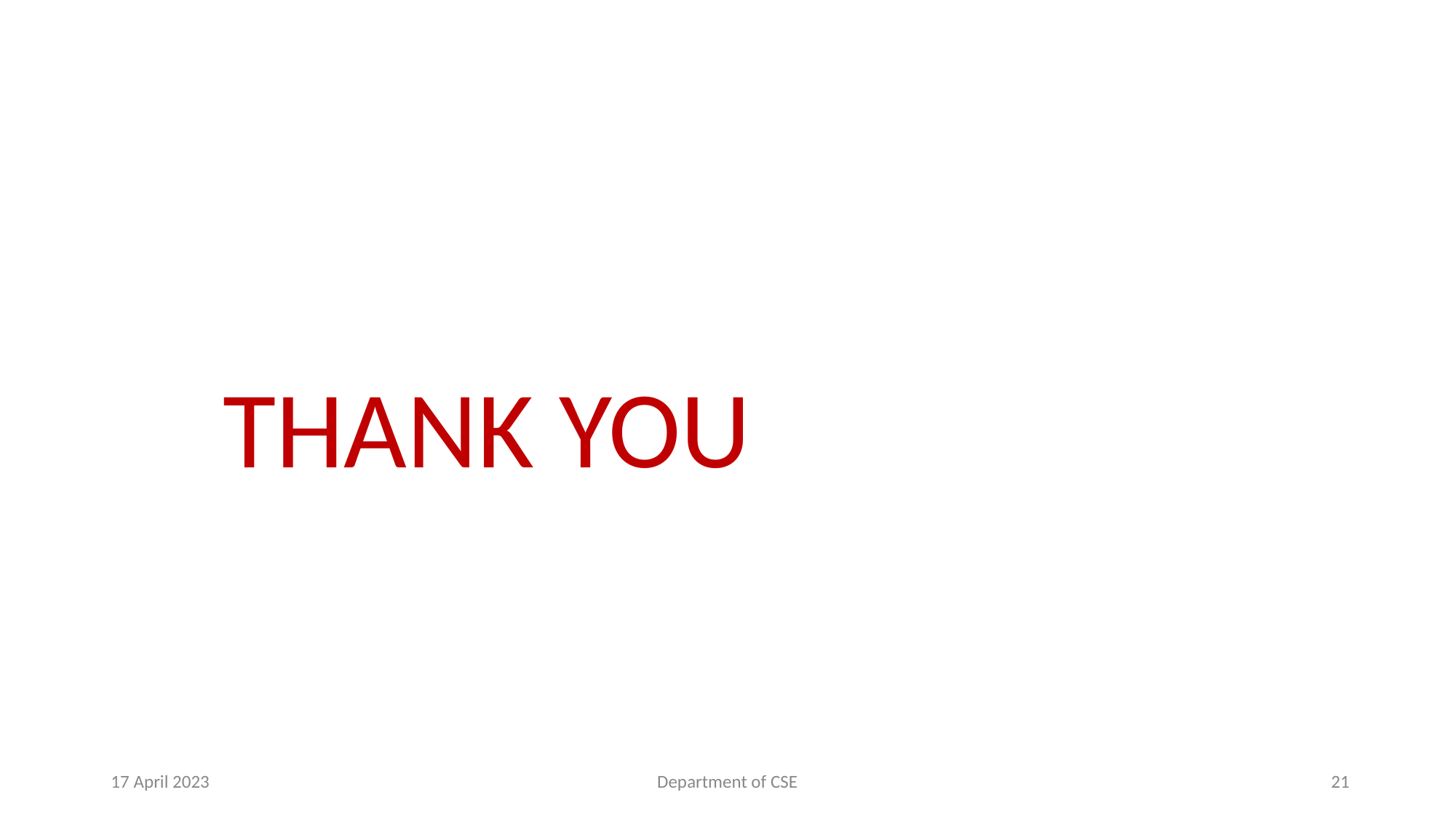

# THANK YOU
17 April 2023
Department of CSE
21